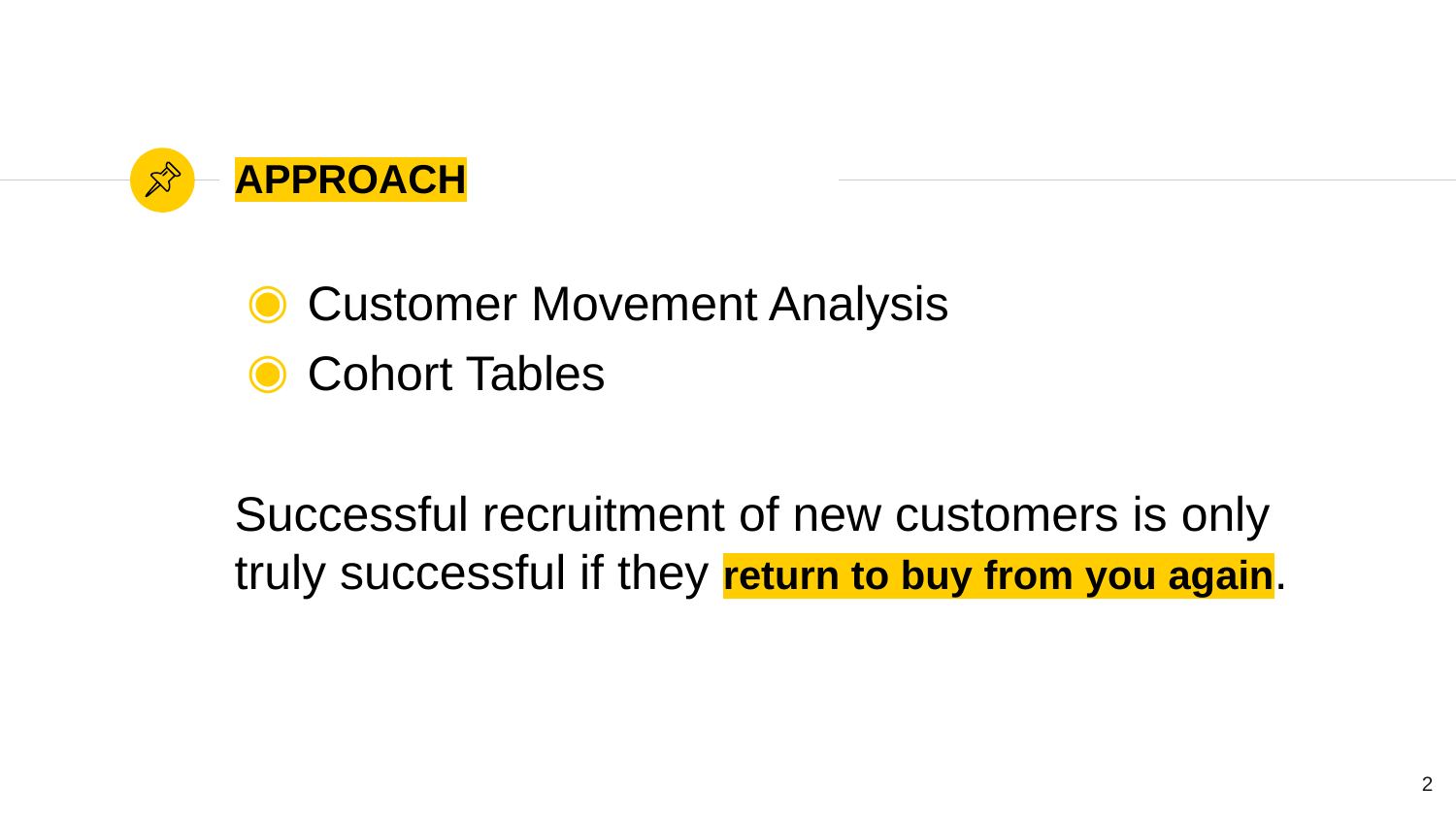

# APPROACH

Customer Movement Analysis
Cohort Tables

Successful recruitment of new customers is only truly successful if they return to buy from you again.
2